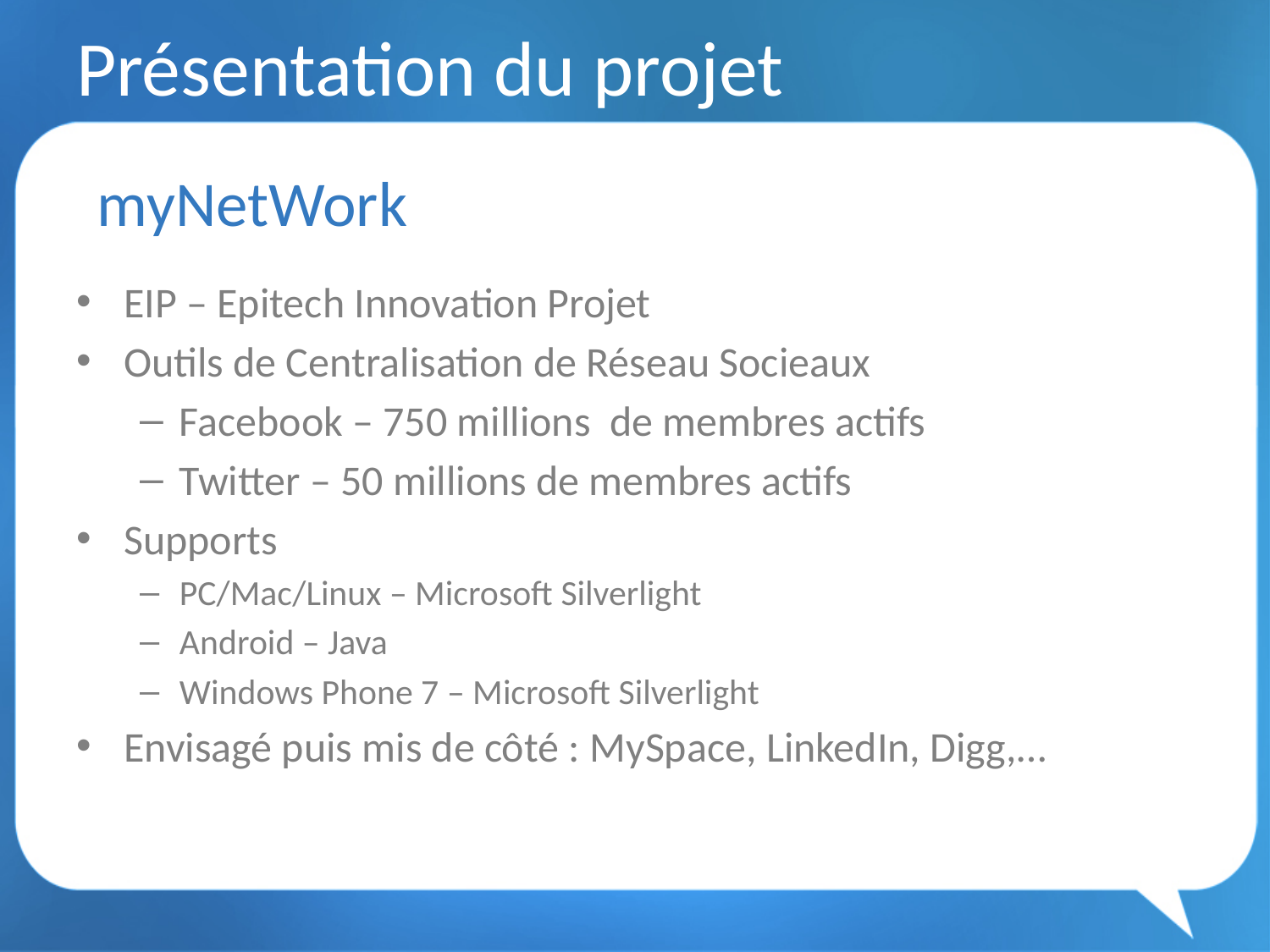

# Présentation du projet
myNetWork
EIP – Epitech Innovation Projet
Outils de Centralisation de Réseau Socieaux
Facebook – 750 millions  de membres actifs
Twitter – 50 millions de membres actifs
Supports
PC/Mac/Linux – Microsoft Silverlight
Android – Java
Windows Phone 7 – Microsoft Silverlight
Envisagé puis mis de côté : MySpace, LinkedIn, Digg,…